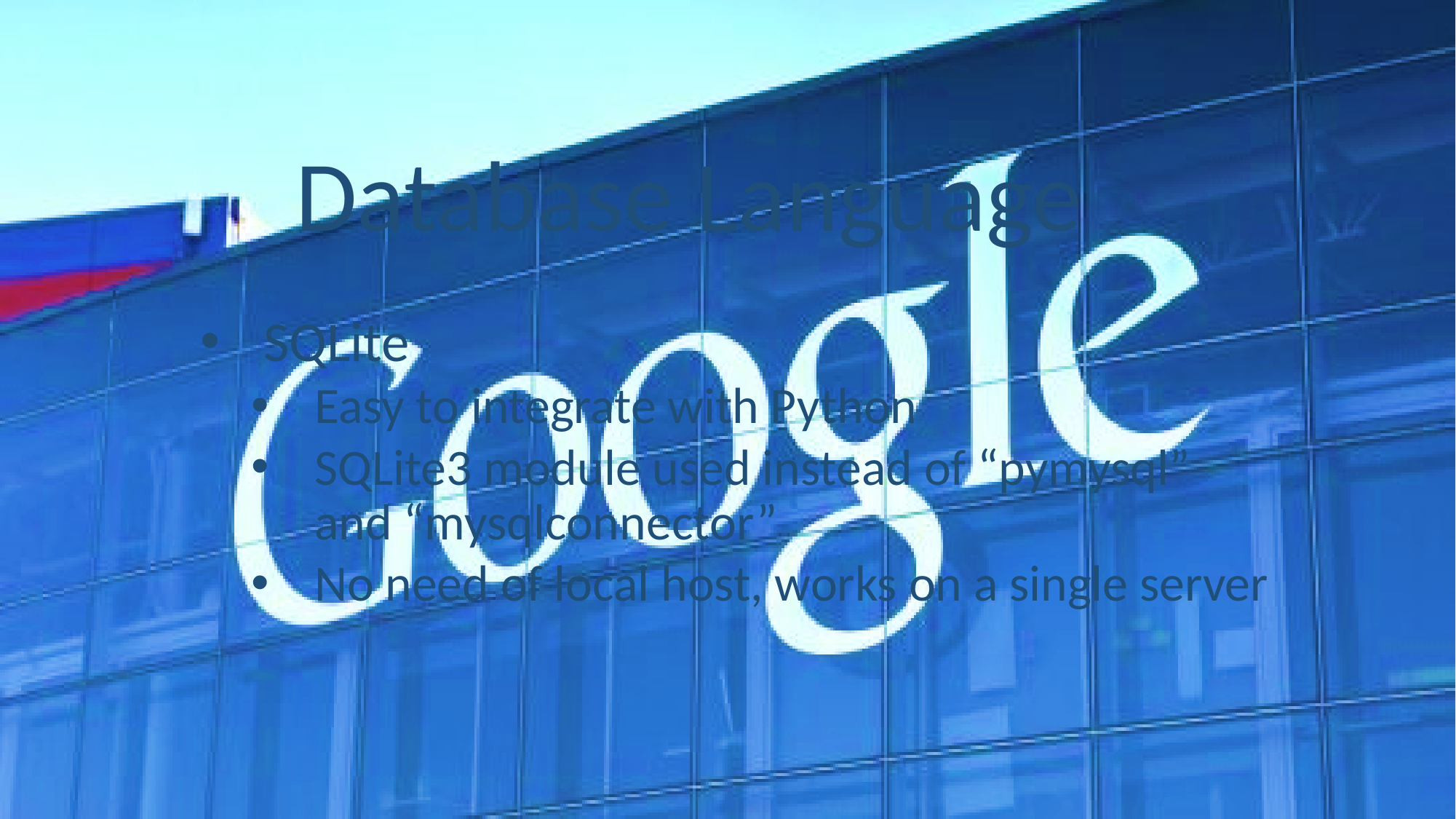

# Database Language
SQLite
Easy to integrate with Python
SQLite3 module used instead of “pymysql” and “mysqlconnector”
No need of local host, works on a single server